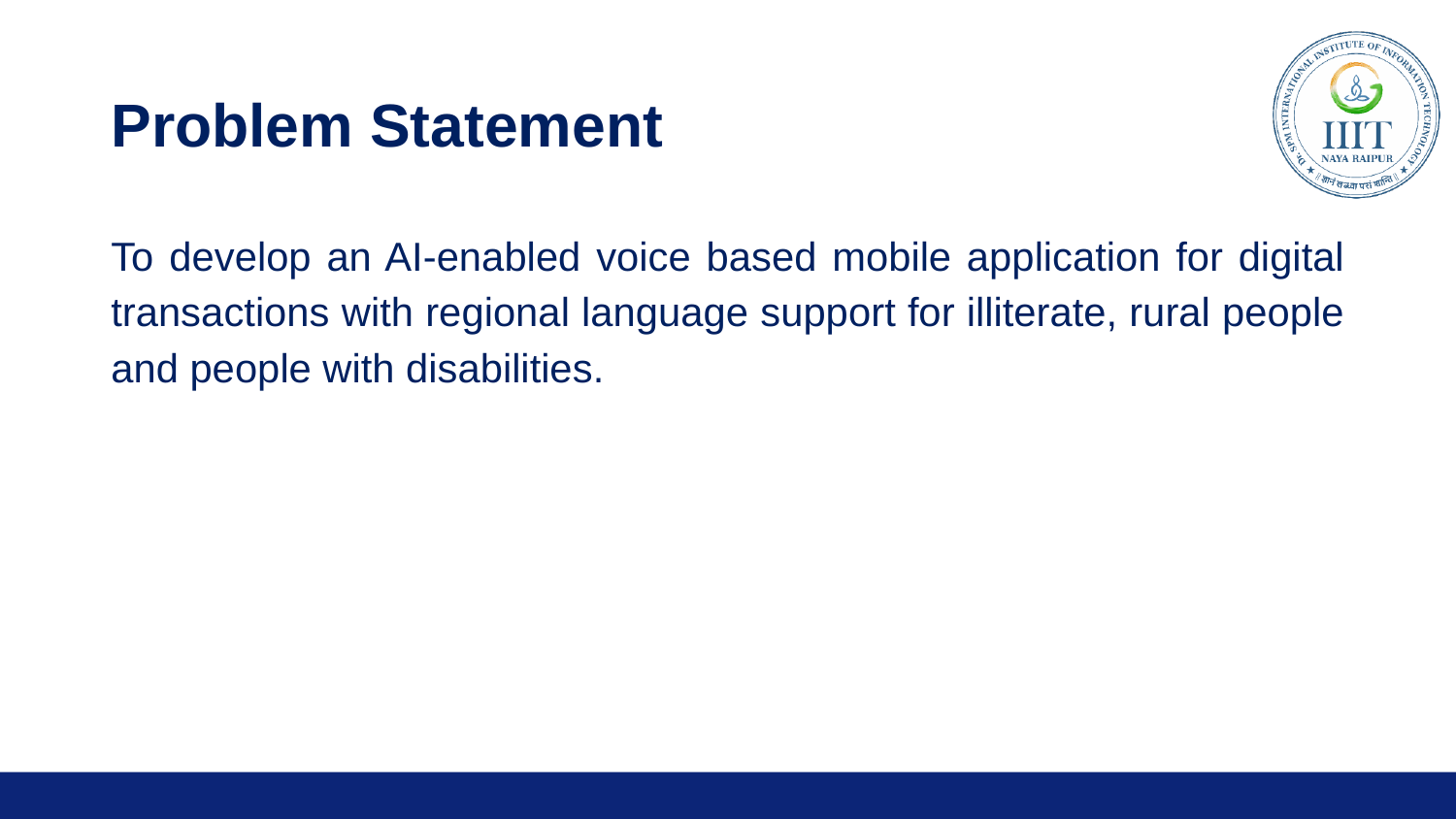

# Problem Statement
To develop an AI-enabled voice based mobile application for digital transactions with regional language support for illiterate, rural people and people with disabilities.